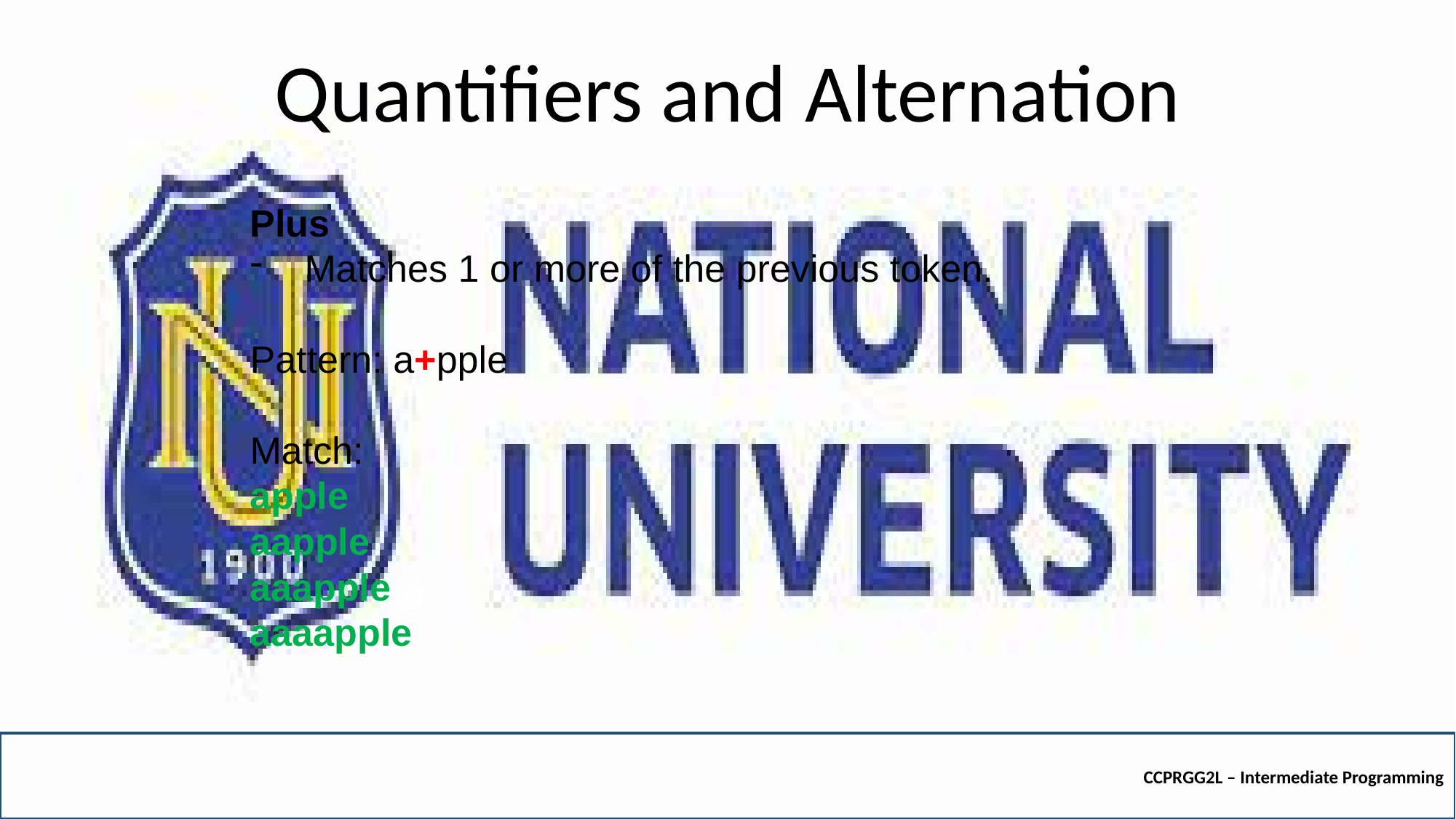

# Quantifiers and Alternation

Plus
Matches 1 or more of the previous token.

Pattern: a+pple

Match:
apple
aapple
aaapple
aaaapple

CCPRGG2L – Intermediate Programming